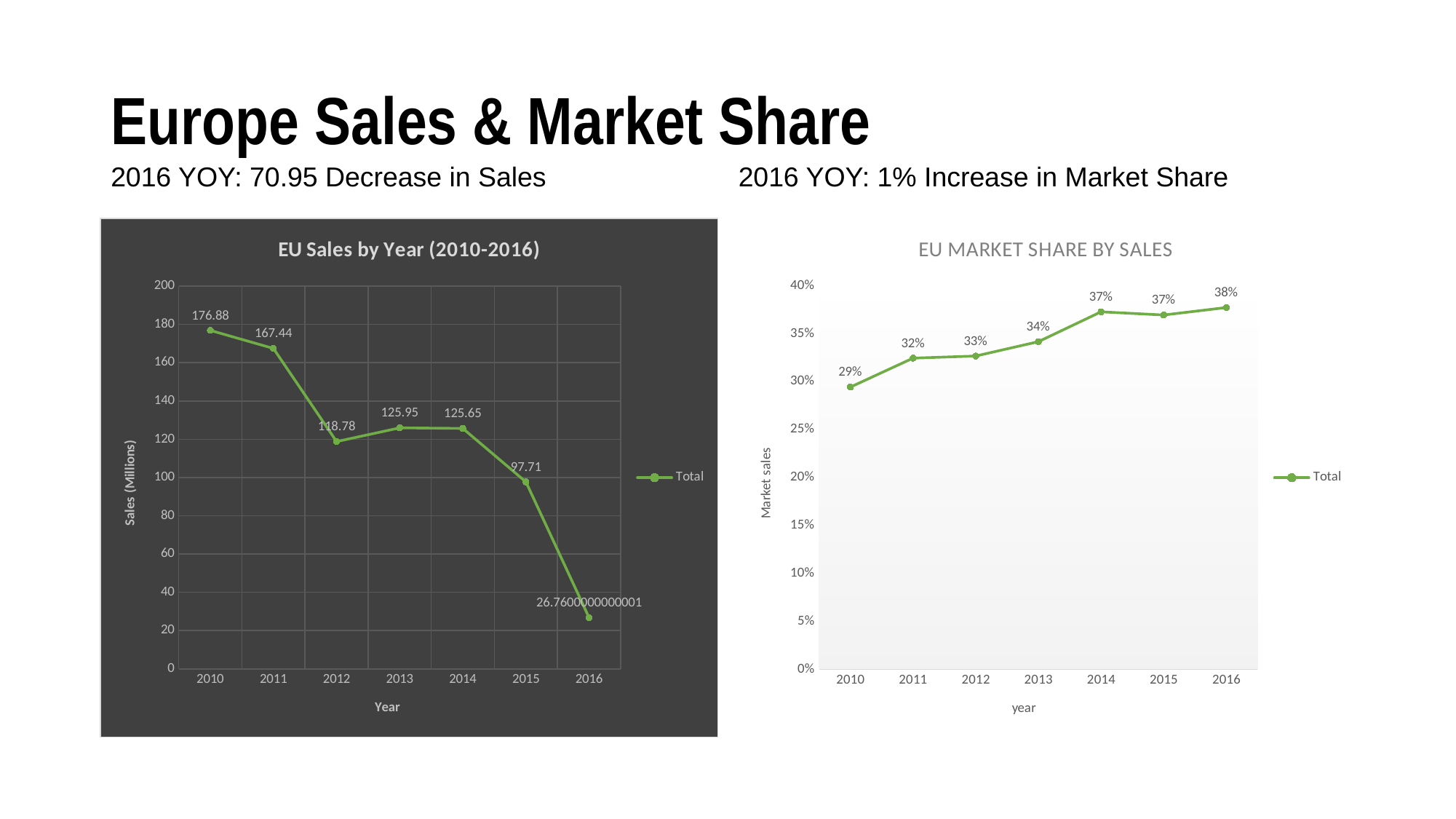

# Europe Sales & Market Share
2016 YOY: 70.95 Decrease in Sales
2016 YOY: 1% Increase in Market Share

### Chart: EU Sales by Year (2010-2016)

| Category | Total |
|---|---|
| 2010 | 176.88000000000017 |
| 2011 | 167.44000000000023 |
| 2012 | 118.78000000000002 |
| 2013 | 125.95000000000005 |
| 2014 | 125.6500000000001 |
| 2015 | 97.71000000000002 |
| 2016 | 26.760000000000066 |

### Chart: EU MARKET SHARE BY SALES

| Category | Total |
|---|---|
| 2010 | 0.2943388691050715 |
| 2011 | 0.32450241283746045 |
| 2012 | 0.326731583869727 |
| 2013 | 0.3416983179598495 |
| 2014 | 0.37279335410176734 |
| 2015 | 0.3694978066858296 |
| 2016 | 0.3772733681094038 |